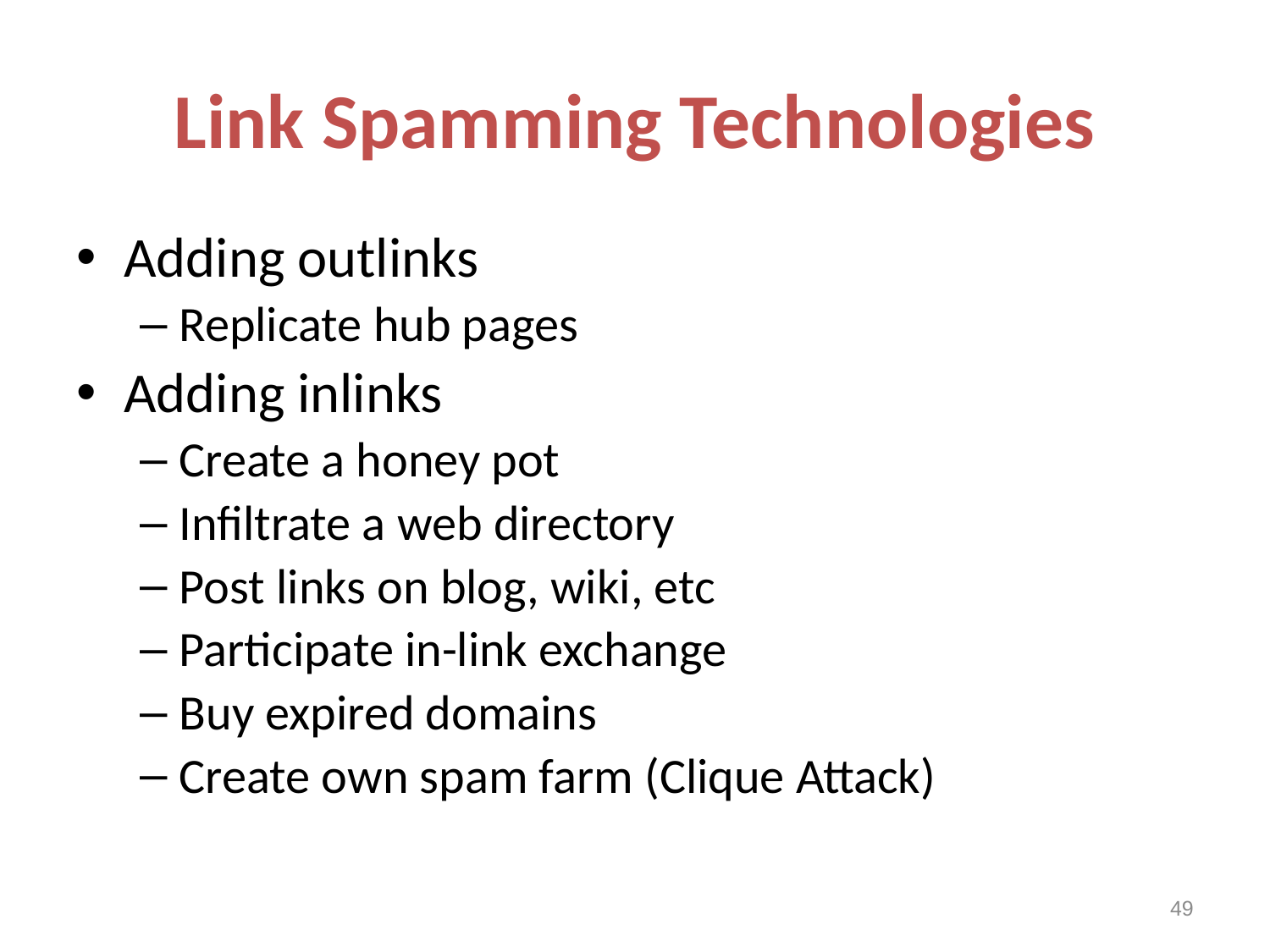

# Link Spamming Technologies
Adding outlinks
Replicate hub pages
Adding inlinks
Create a honey pot
Infiltrate a web directory
Post links on blog, wiki, etc
Participate in-link exchange
Buy expired domains
Create own spam farm (Clique Attack)
49